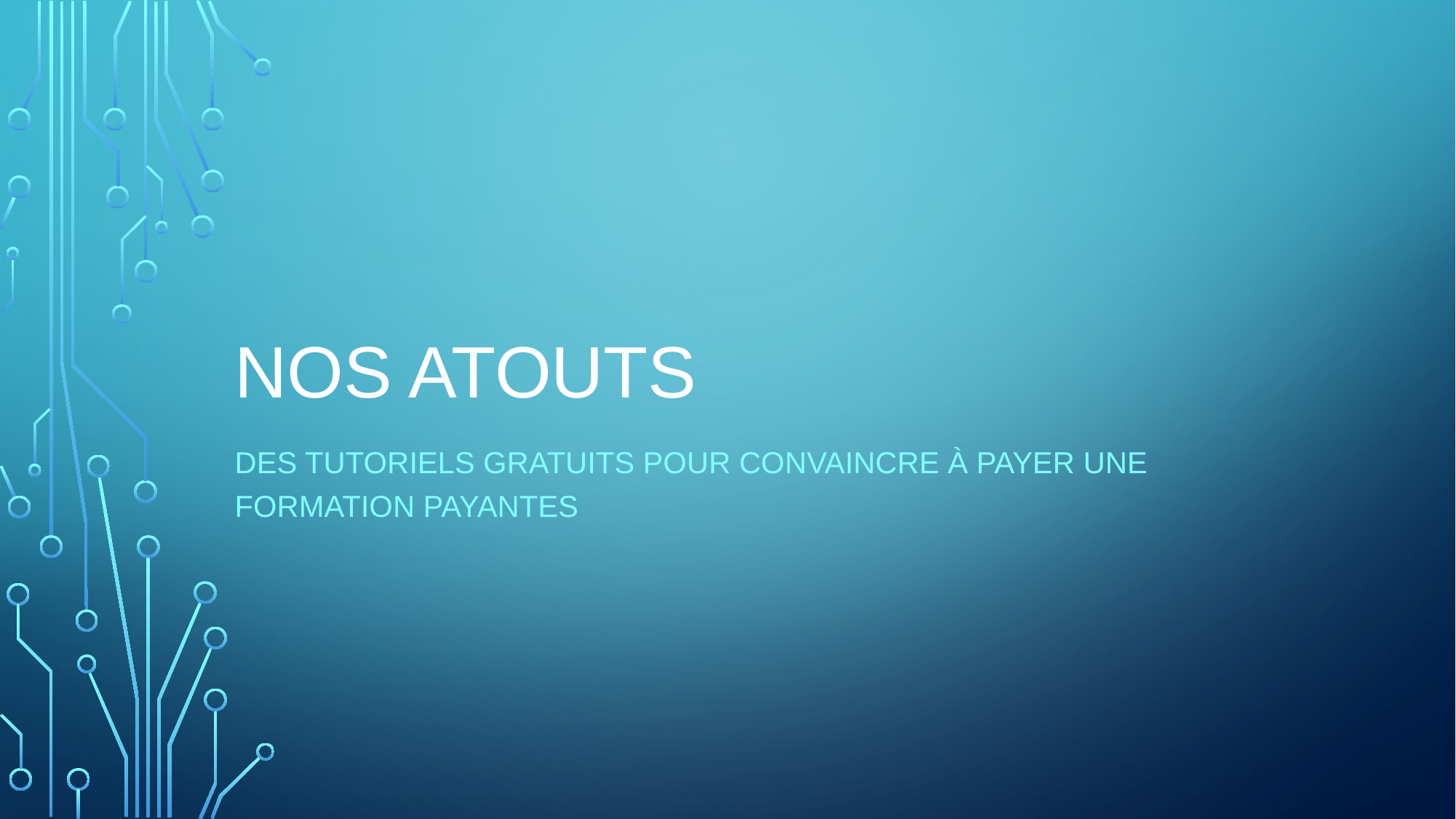

# Nos atouts
Des tutoriels gratuits pour convaincre à payer une formation payantes